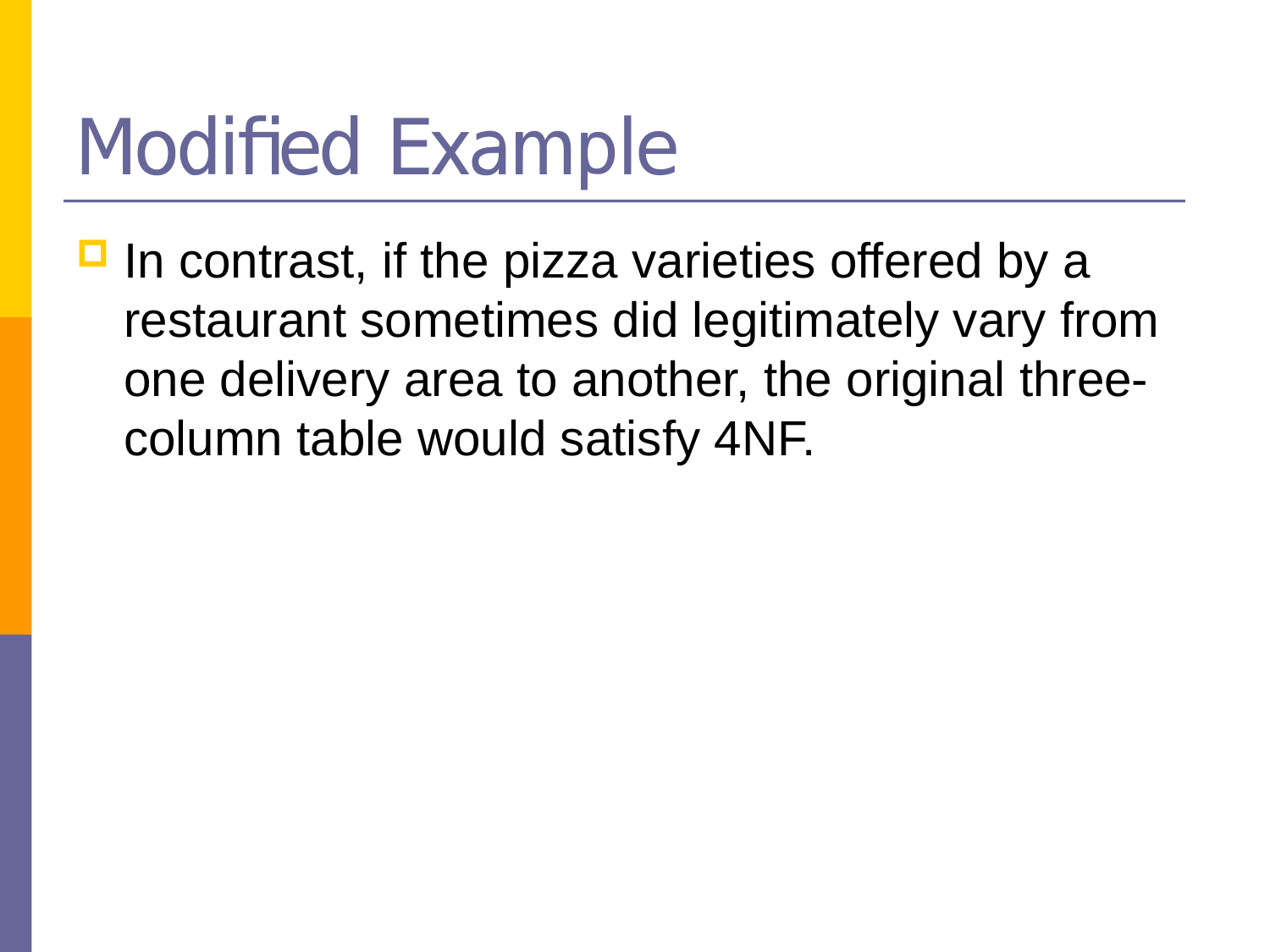

# Modified Example
In contrast, if the pizza varieties offered by a restaurant sometimes did legitimately vary from one delivery area to another, the original three-column table would satisfy 4NF.